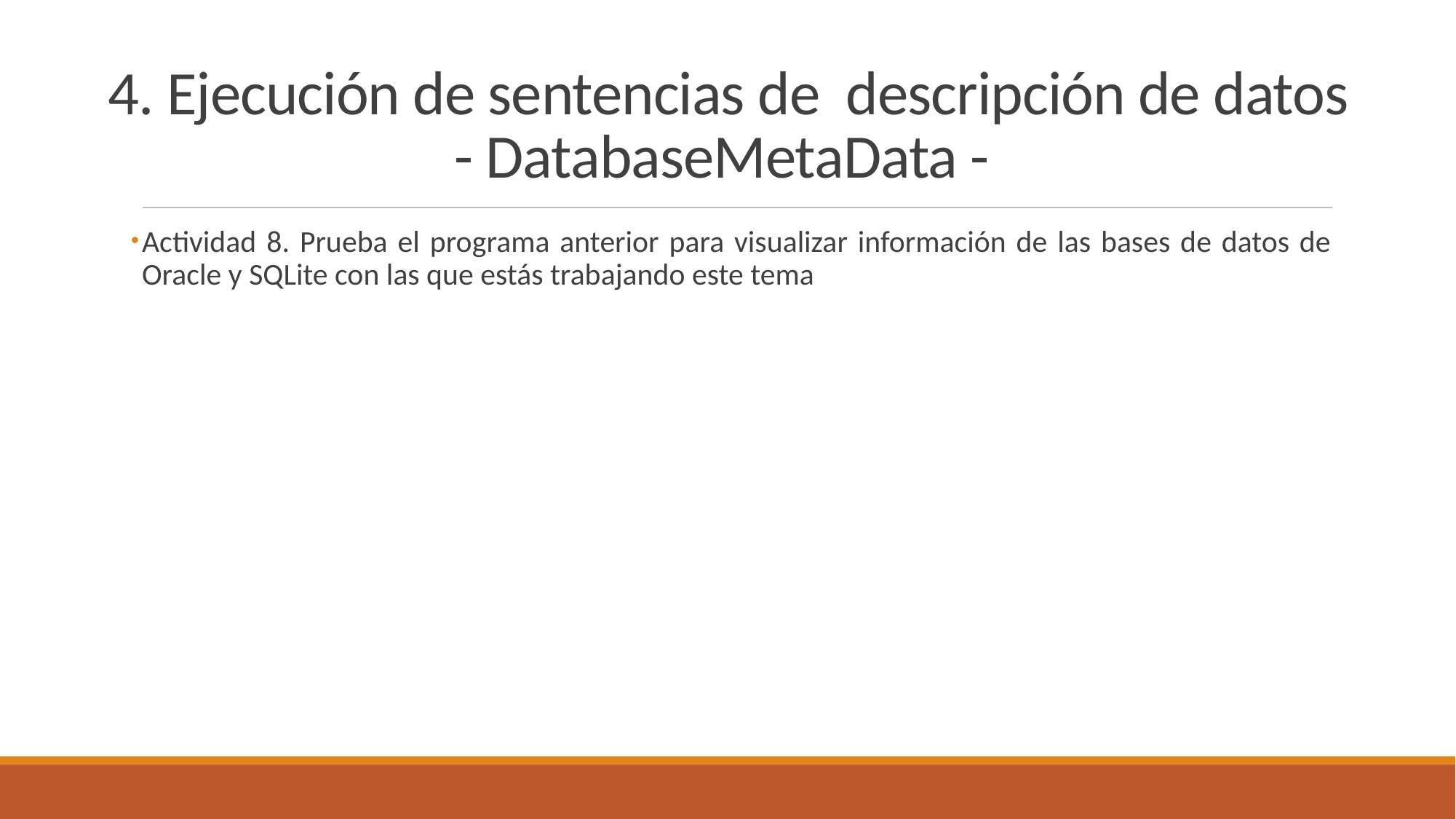

4. Ejecución de sentencias de  descripción de datos
- DatabaseMetaData -
Actividad 8. Prueba el programa anterior para visualizar información de las bases de datos de Oracle y SQLite con las que estás trabajando este tema